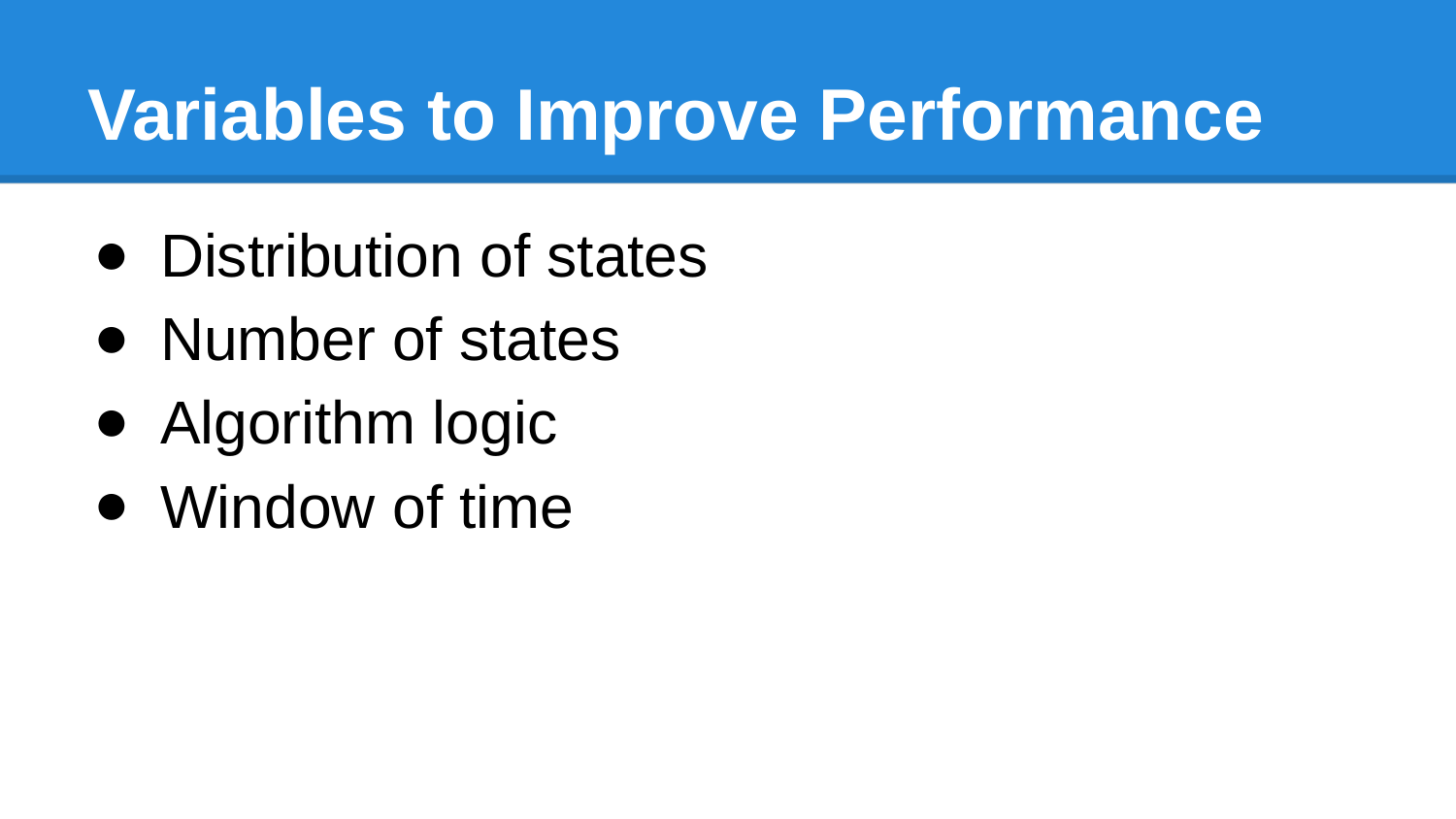

# Variables to Improve Performance
Distribution of states
Number of states
Algorithm logic
Window of time